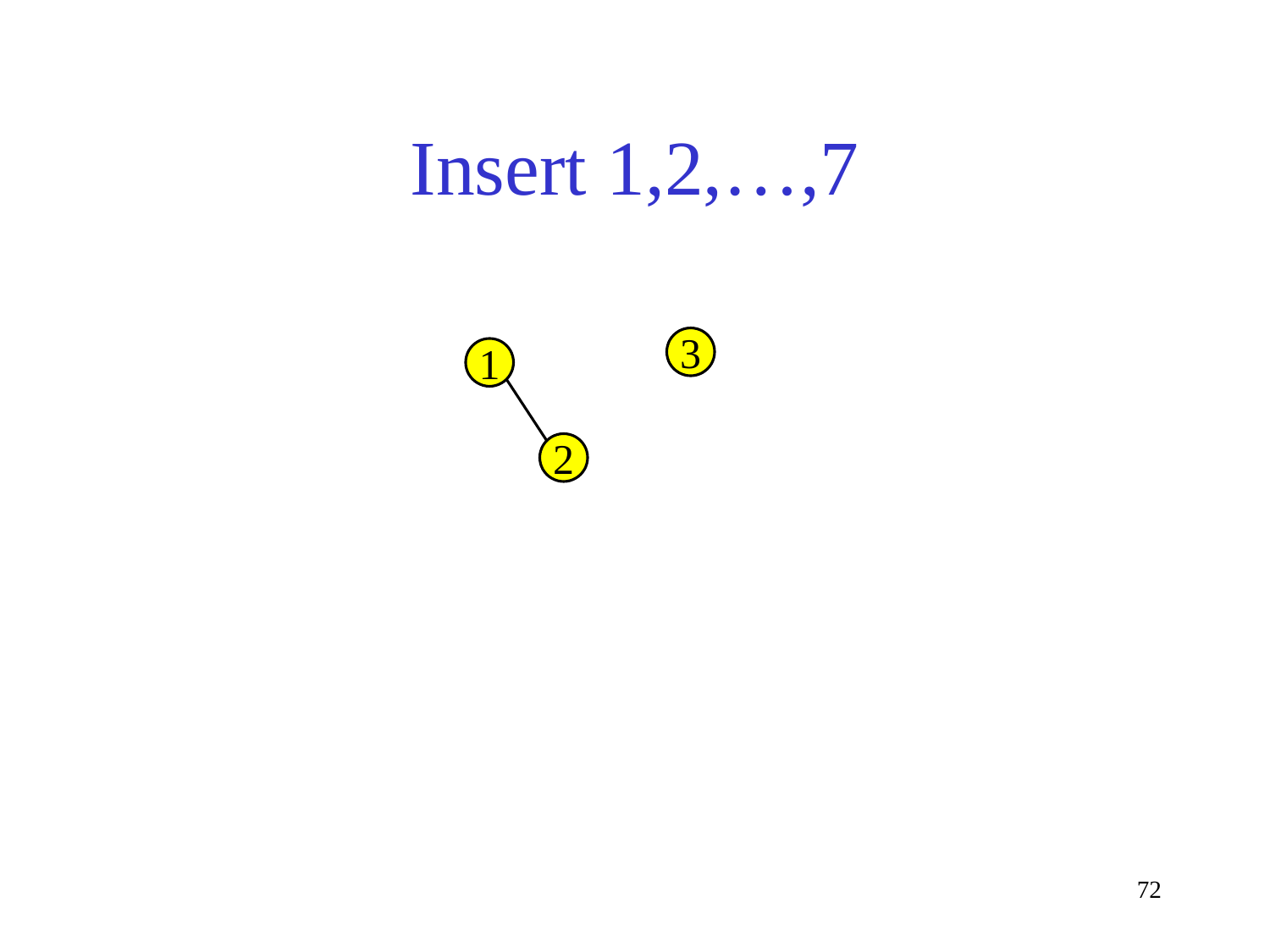

# Insert 1,2,…,7

3
1
2
72